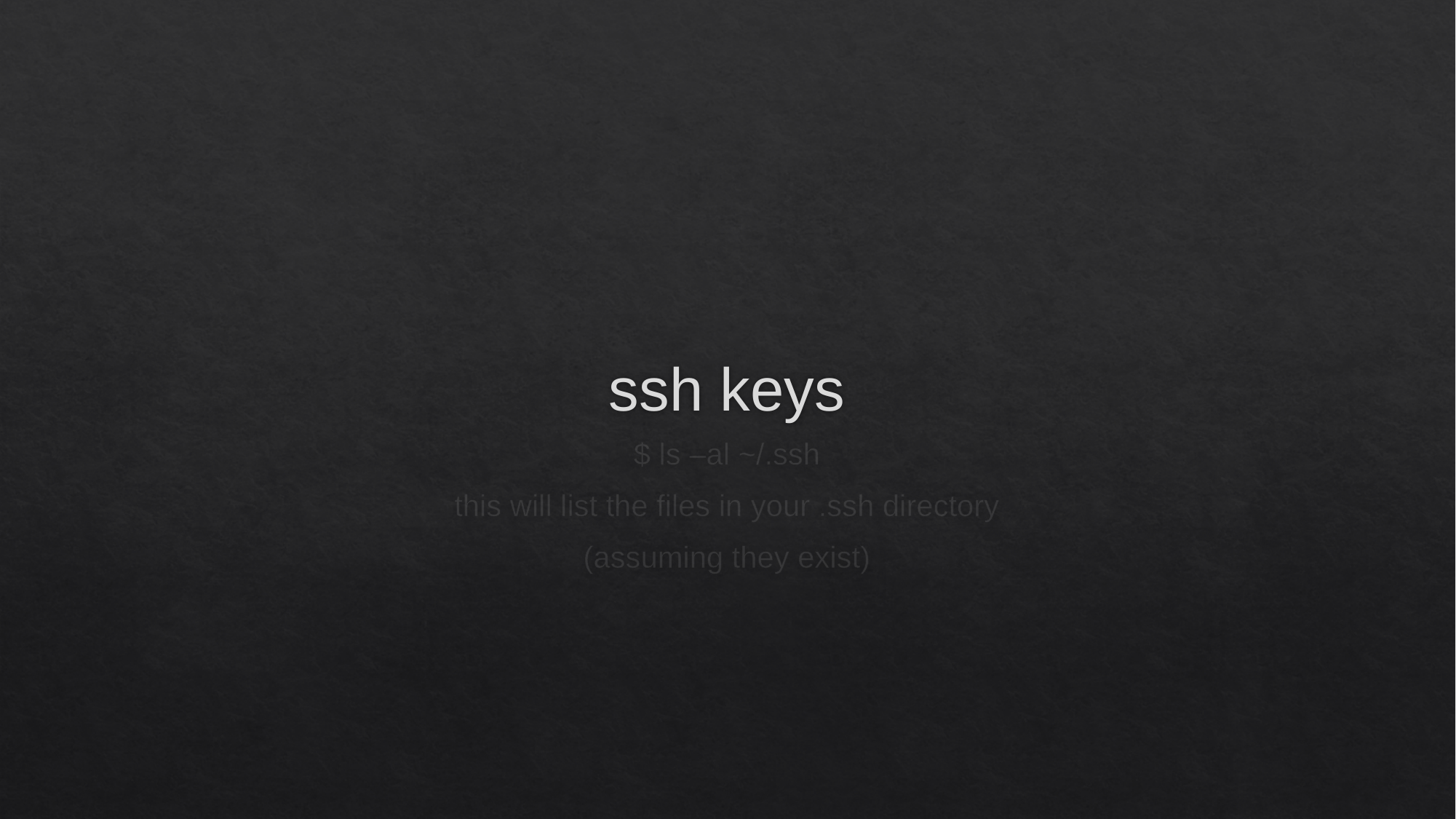

# ssh keys
$ ls –al ~/.ssh
this will list the files in your .ssh directory
(assuming they exist)